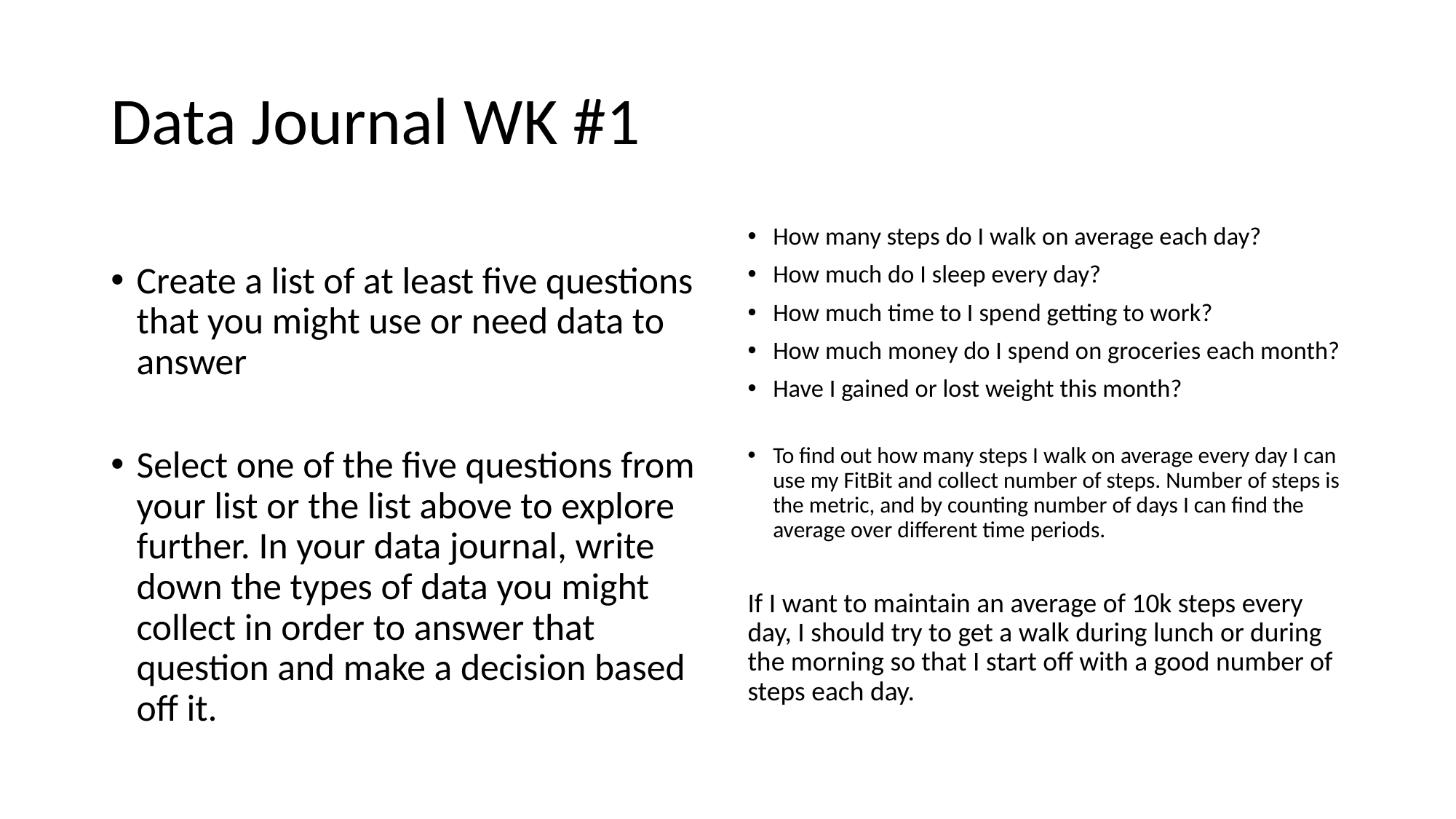

# Data Journal WK #1

Create a list of at least five questions that you might use or need data to answer

Select one of the five questions from your list or the list above to explore further. In your data journal, write down the types of data you might collect in order to answer that question and make a decision based off it.
How many steps do I walk on average each day?
How much do I sleep every day?
How much time to I spend getting to work?
How much money do I spend on groceries each month?
Have I gained or lost weight this month?

To find out how many steps I walk on average every day I can use my FitBit and collect number of steps. Number of steps is the metric, and by counting number of days I can find the average over different time periods.

If I want to maintain an average of 10k steps every day, I should try to get a walk during lunch or during the morning so that I start off with a good number of steps each day.